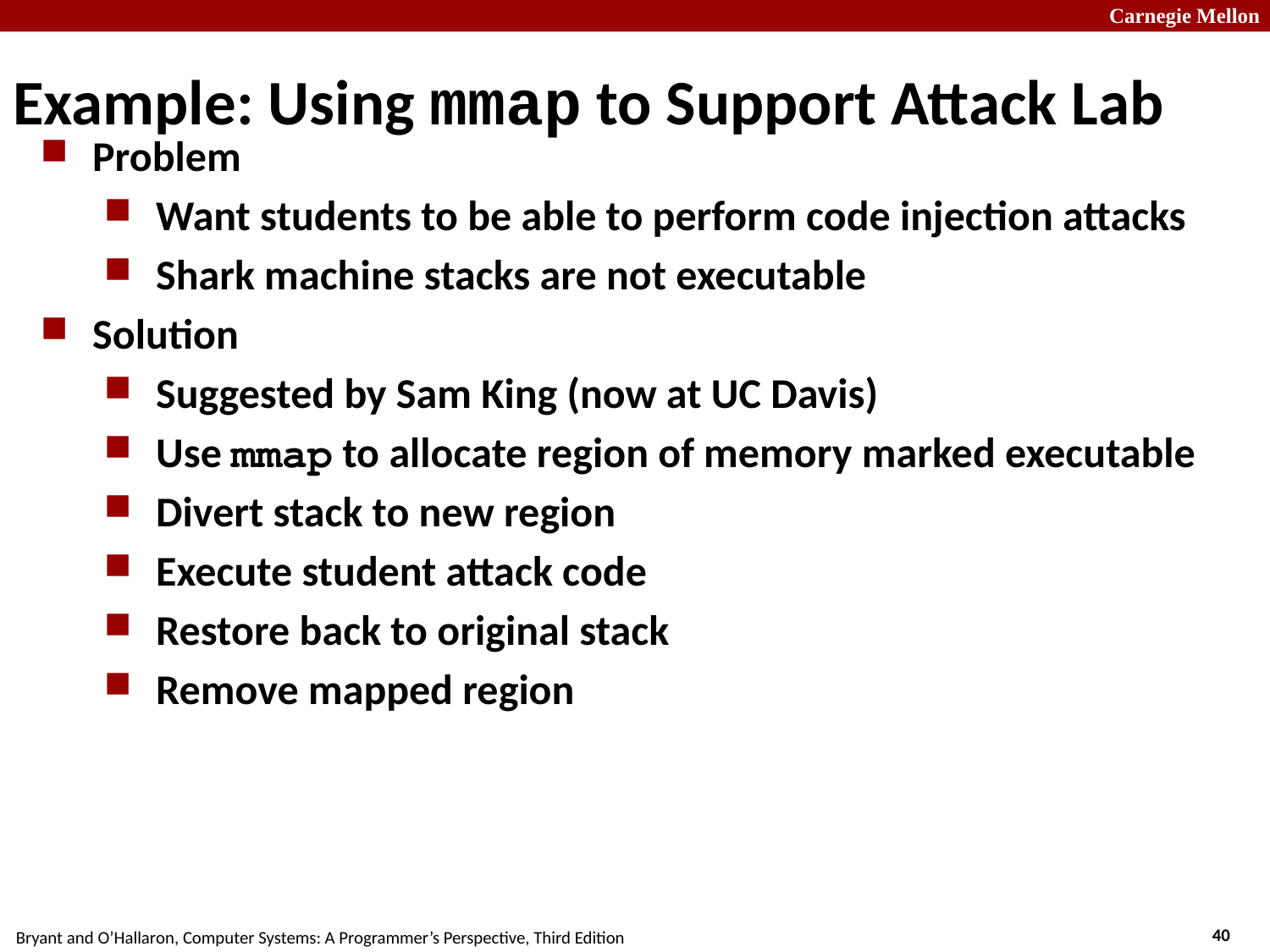

Example: Using mmap to Support Attack Lab
Problem
Want students to be able to perform code injection attacks
Shark machine stacks are not executable
Solution
Suggested by Sam King (now at UC Davis)
Use mmap to allocate region of memory marked executable
Divert stack to new region
Execute student attack code
Restore back to original stack
Remove mapped region